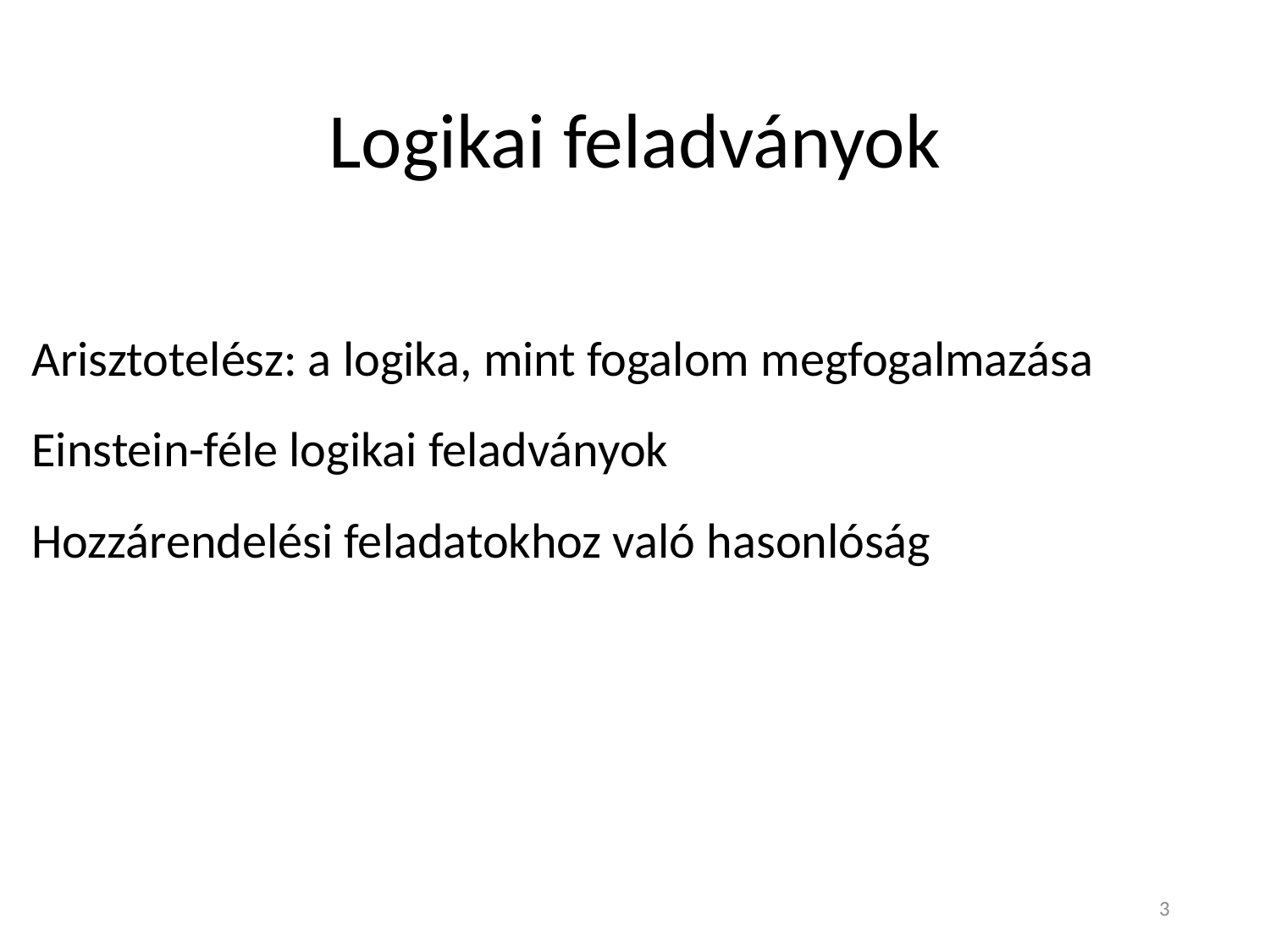

# Logikai feladványok
Arisztotelész: a logika, mint fogalom megfogalmazása
Einstein-féle logikai feladványok
Hozzárendelési feladatokhoz való hasonlóság
3